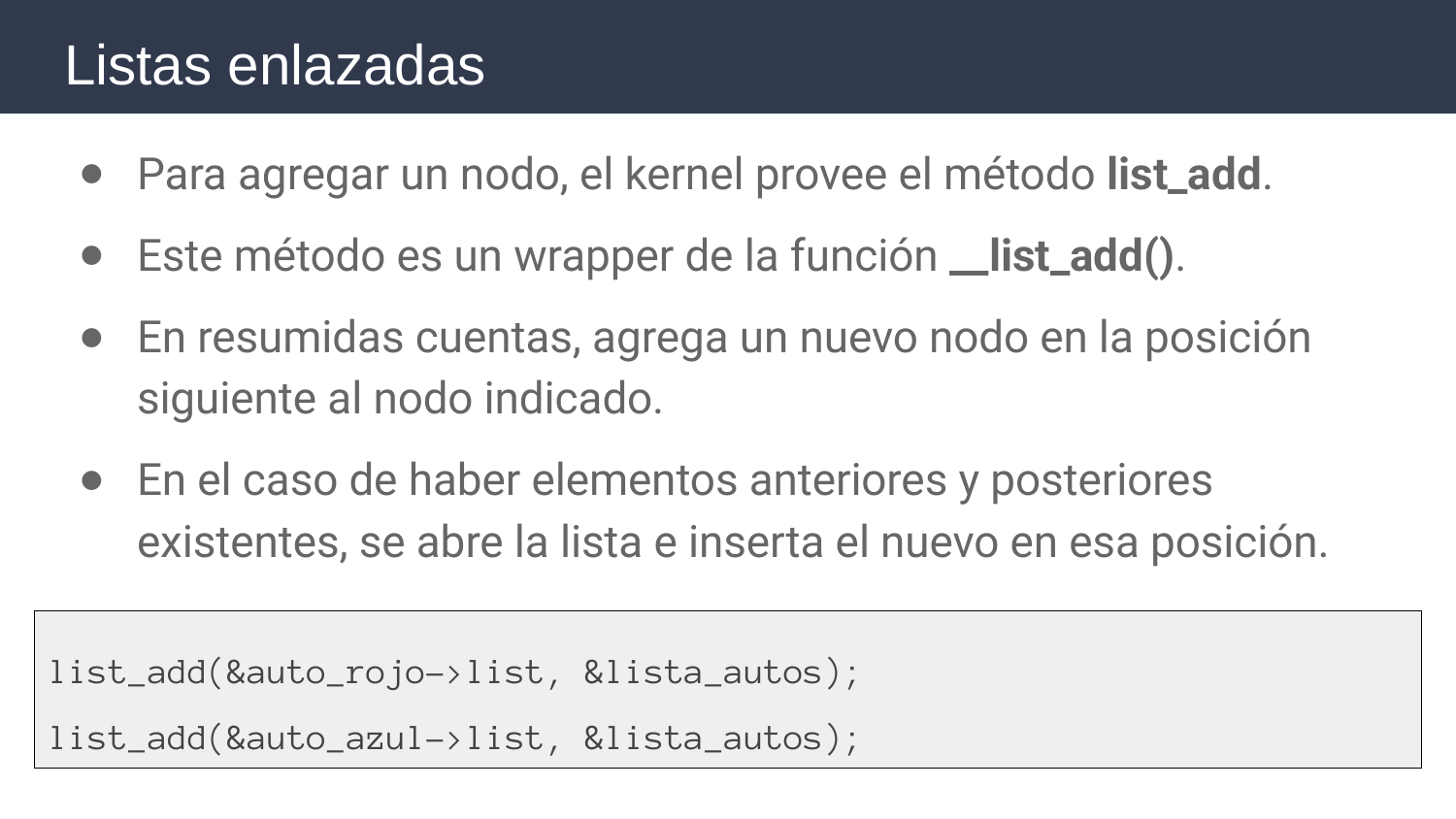

# Listas enlazadas

Para agregar un nodo, el kernel provee el método list_add.
Este método es un wrapper de la función __list_add().
En resumidas cuentas, agrega un nuevo nodo en la posición siguiente al nodo indicado.
En el caso de haber elementos anteriores y posteriores existentes, se abre la lista e inserta el nuevo en esa posición.
list_add(&auto_rojo->list, &lista_autos);
list_add(&auto_azul->list, &lista_autos);